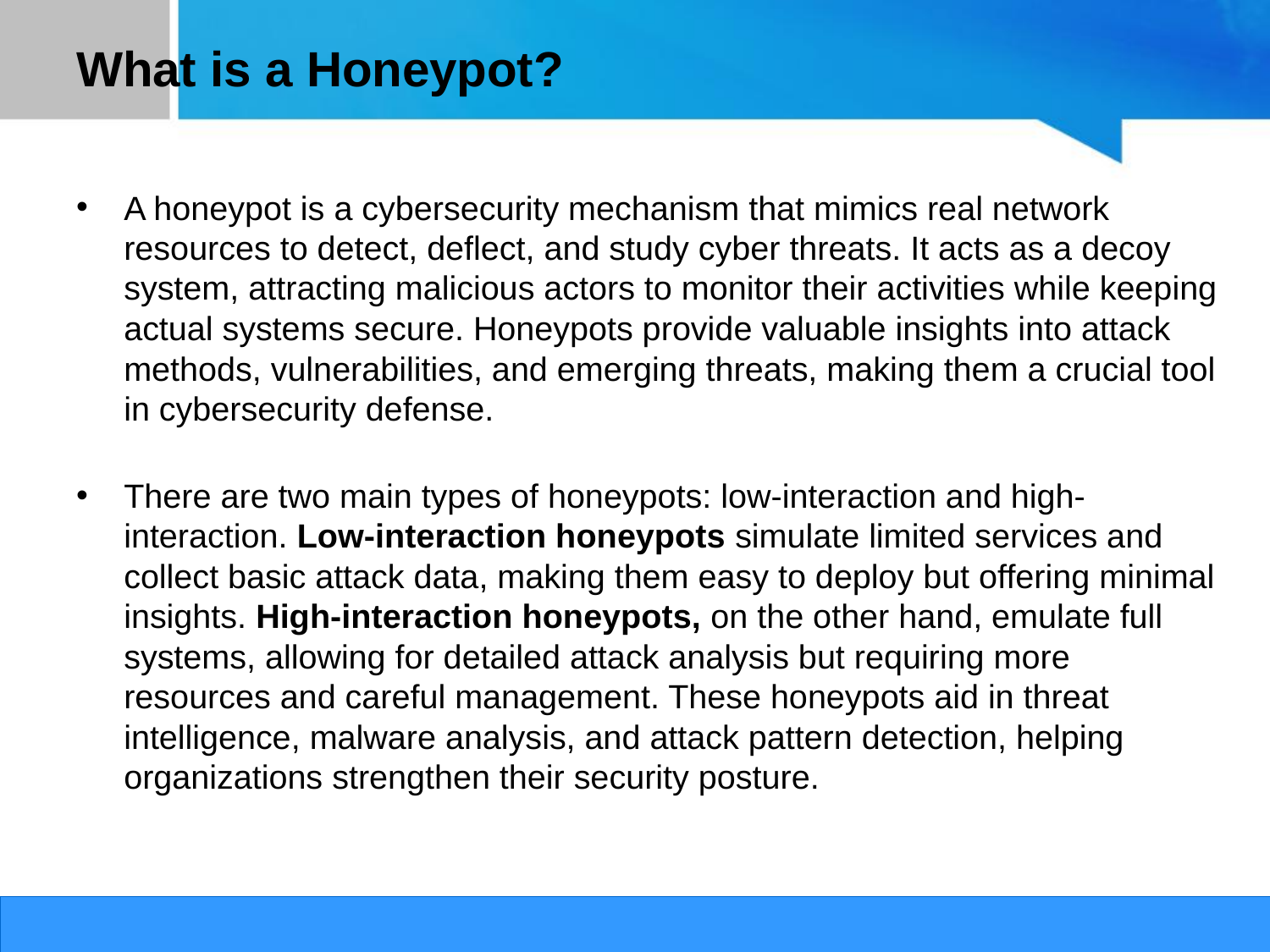

# What is a Honeypot?
A honeypot is a cybersecurity mechanism that mimics real network resources to detect, deflect, and study cyber threats. It acts as a decoy system, attracting malicious actors to monitor their activities while keeping actual systems secure. Honeypots provide valuable insights into attack methods, vulnerabilities, and emerging threats, making them a crucial tool in cybersecurity defense.
There are two main types of honeypots: low-interaction and high-interaction. Low-interaction honeypots simulate limited services and collect basic attack data, making them easy to deploy but offering minimal insights. High-interaction honeypots, on the other hand, emulate full systems, allowing for detailed attack analysis but requiring more resources and careful management. These honeypots aid in threat intelligence, malware analysis, and attack pattern detection, helping organizations strengthen their security posture.